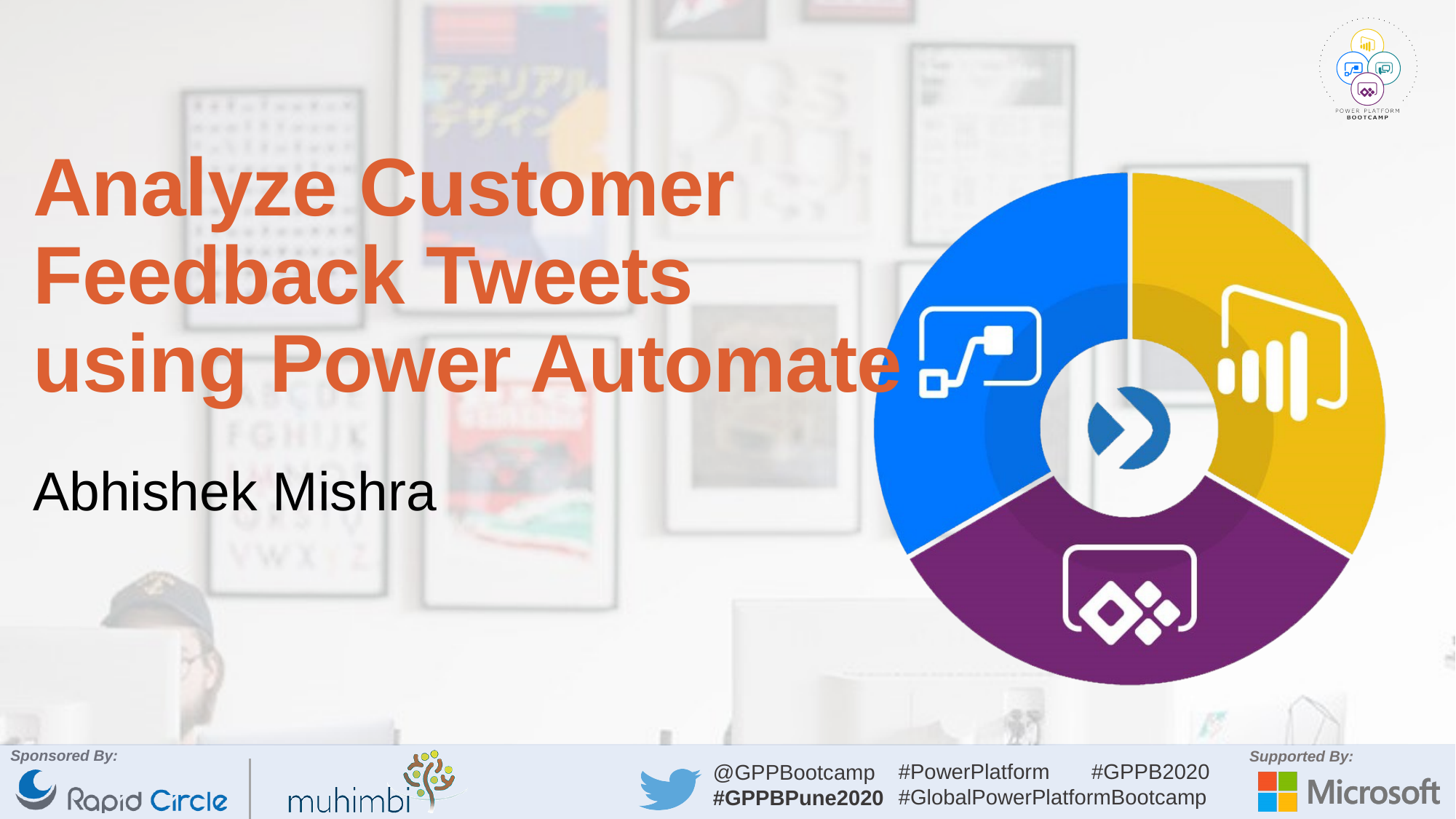

# Analyze Customer Feedback Tweets using Power Automate
Abhishek Mishra